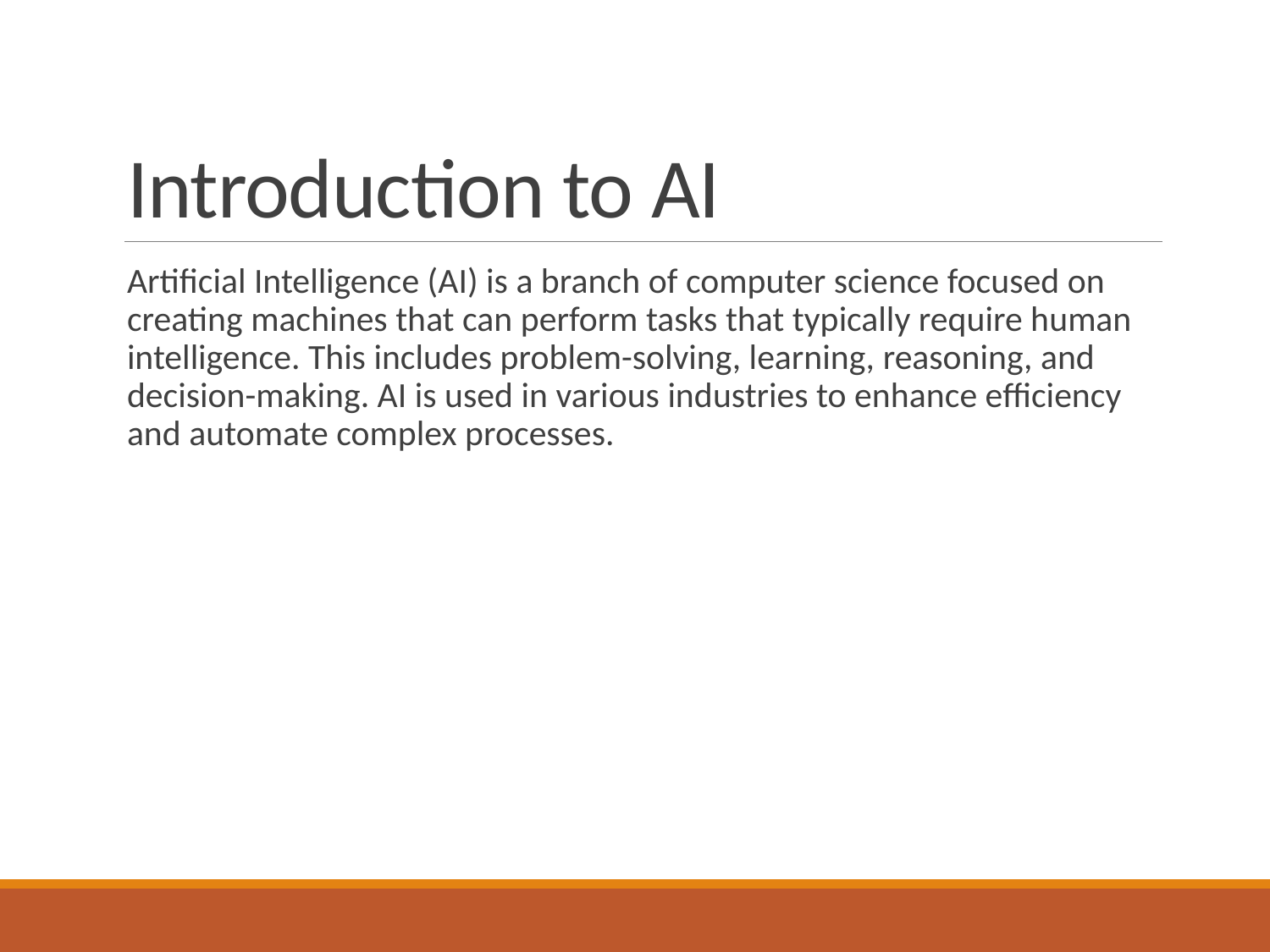

# Introduction to AI
Artificial Intelligence (AI) is a branch of computer science focused on creating machines that can perform tasks that typically require human intelligence. This includes problem-solving, learning, reasoning, and decision-making. AI is used in various industries to enhance efficiency and automate complex processes.